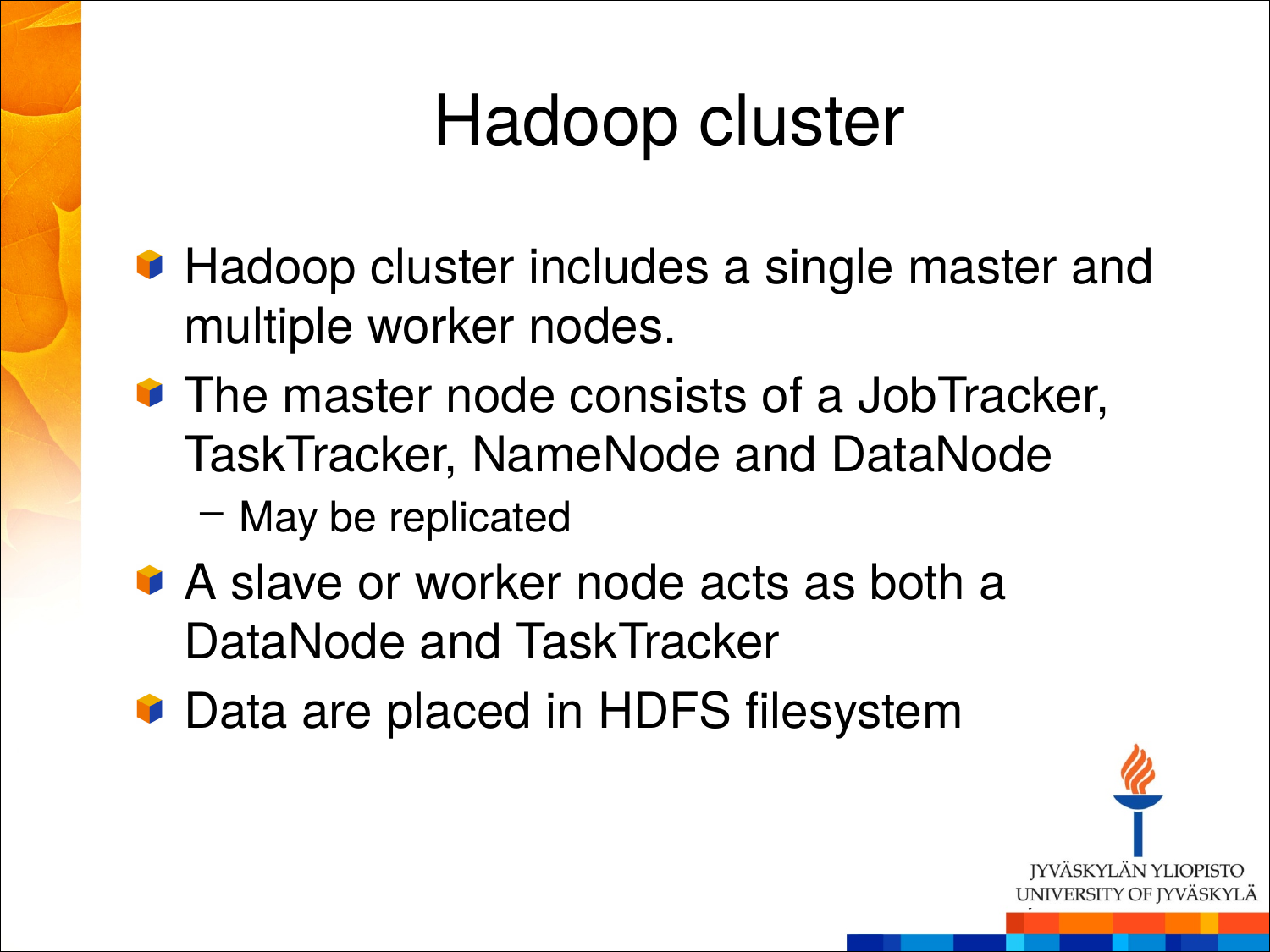

# Hadoop cluster
Hadoop cluster includes a single master and multiple worker nodes.
The master node consists of a JobTracker, TaskTracker, NameNode and DataNode
May be replicated
A slave or worker node acts as both a DataNode and TaskTracker
Data are placed in HDFS filesystem